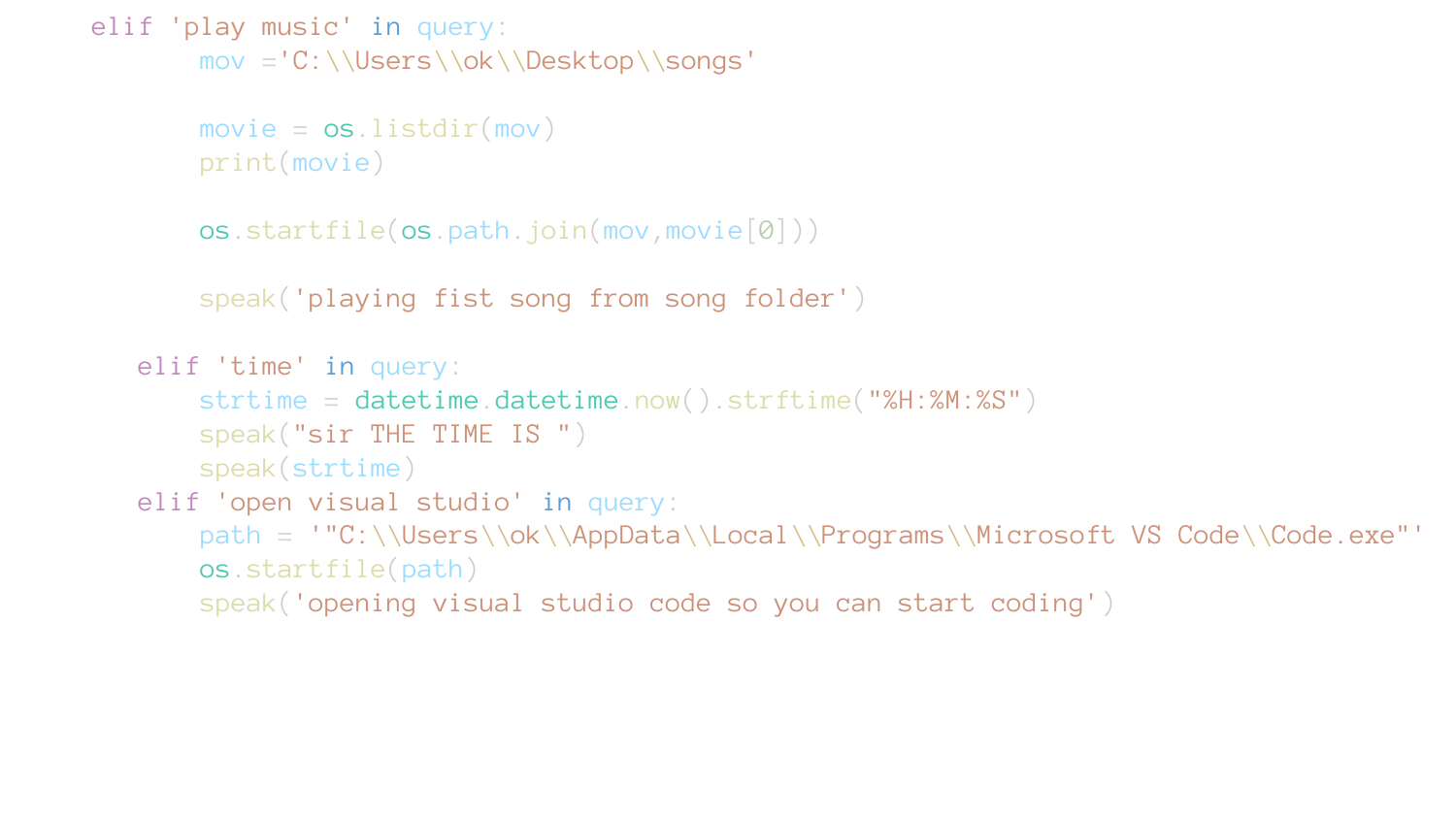

elif 'play music' in query:
            mov ='C:\\Users\\ok\\Desktop\\songs'

            movie = os.listdir(mov)
            print(movie)
            os.startfile(os.path.join(mov,movie[0]))
            speak('playing fist song from song folder')

        elif 'time' in query:
            strtime = datetime.datetime.now().strftime("%H:%M:%S")
            speak("sir THE TIME IS ")
            speak(strtime)
        elif 'open visual studio' in query:
            path = '"C:\\Users\\ok\\AppData\\Local\\Programs\\Microsoft VS Code\\Code.exe"'
            os.startfile(path)
            speak('opening visual studio code so you can start coding')